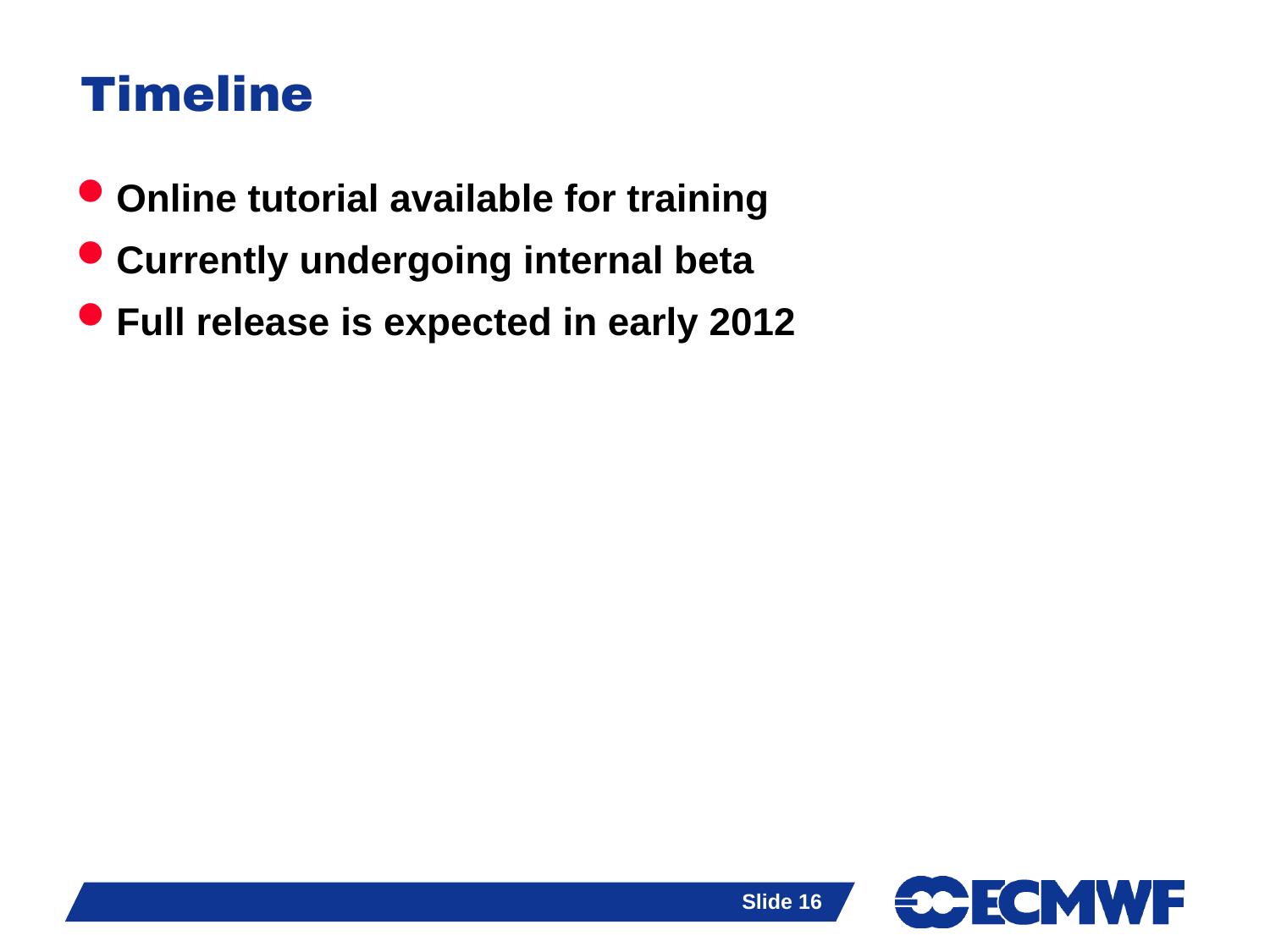

# Timeline
Online tutorial available for training
Currently undergoing internal beta
Full release is expected in early 2012

Slide 16